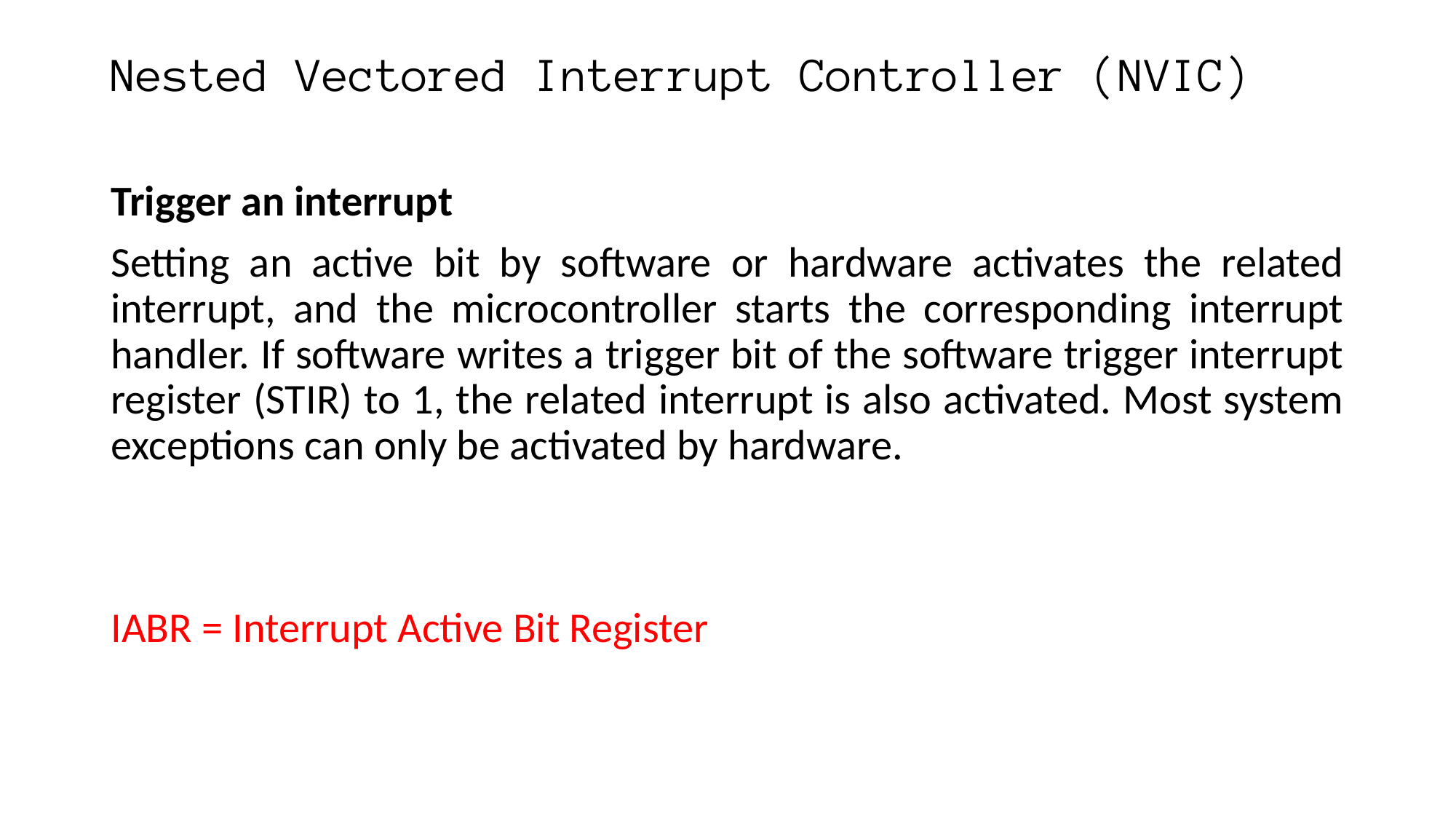

# Nested Vectored Interrupt Controller (NVIC)

Trigger an interrupt
Setting an active bit by software or hardware activates the related interrupt, and the microcontroller starts the corresponding interrupt handler. If software writes a trigger bit of the software trigger interrupt register (STIR) to 1, the related interrupt is also activated. Most system exceptions can only be activated by hardware.

IABR = Interrupt Active Bit Register